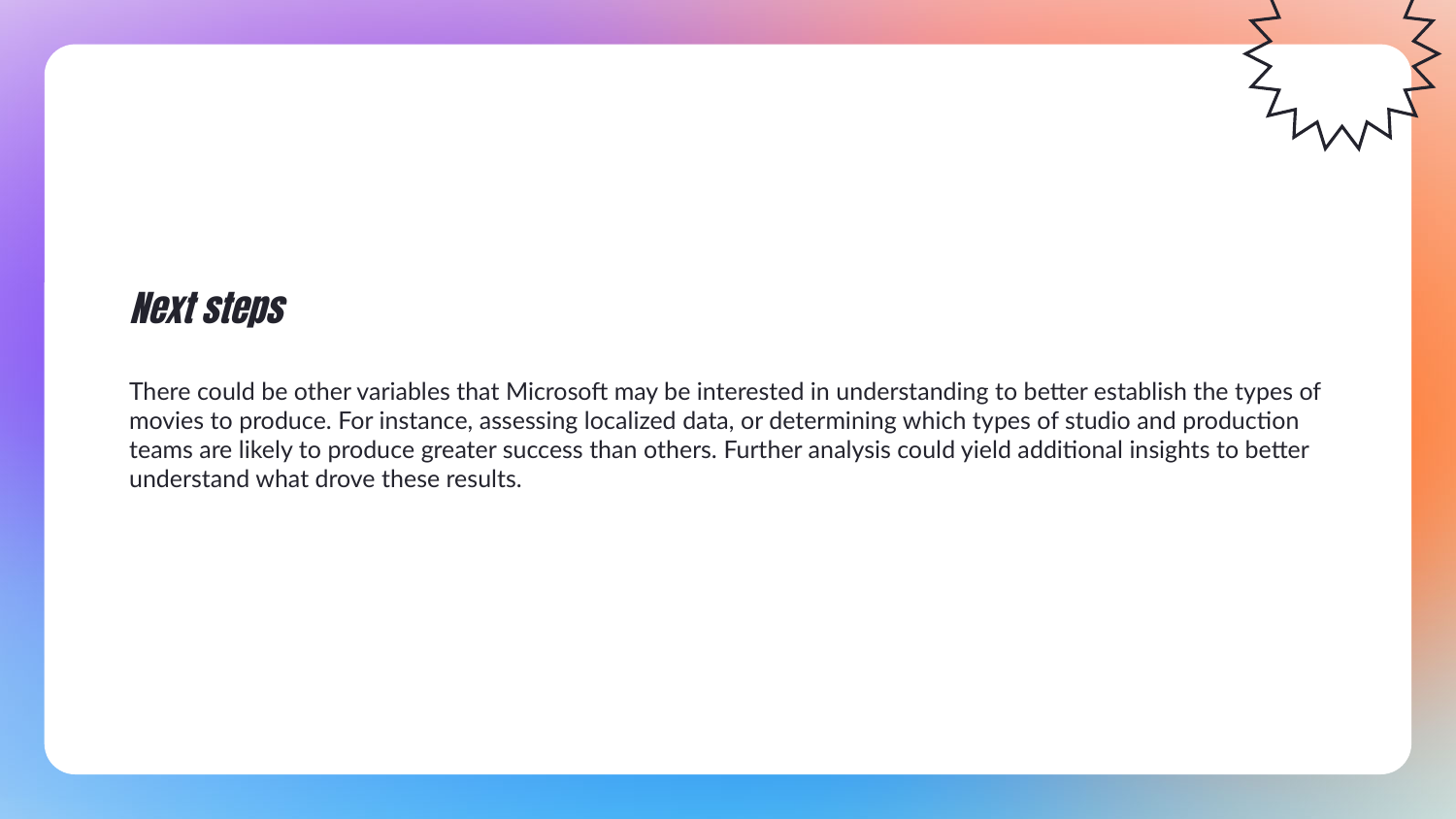

# Next steps
There could be other variables that Microsoft may be interested in understanding to better establish the types of movies to produce. For instance, assessing localized data, or determining which types of studio and production teams are likely to produce greater success than others. Further analysis could yield additional insights to better understand what drove these results.